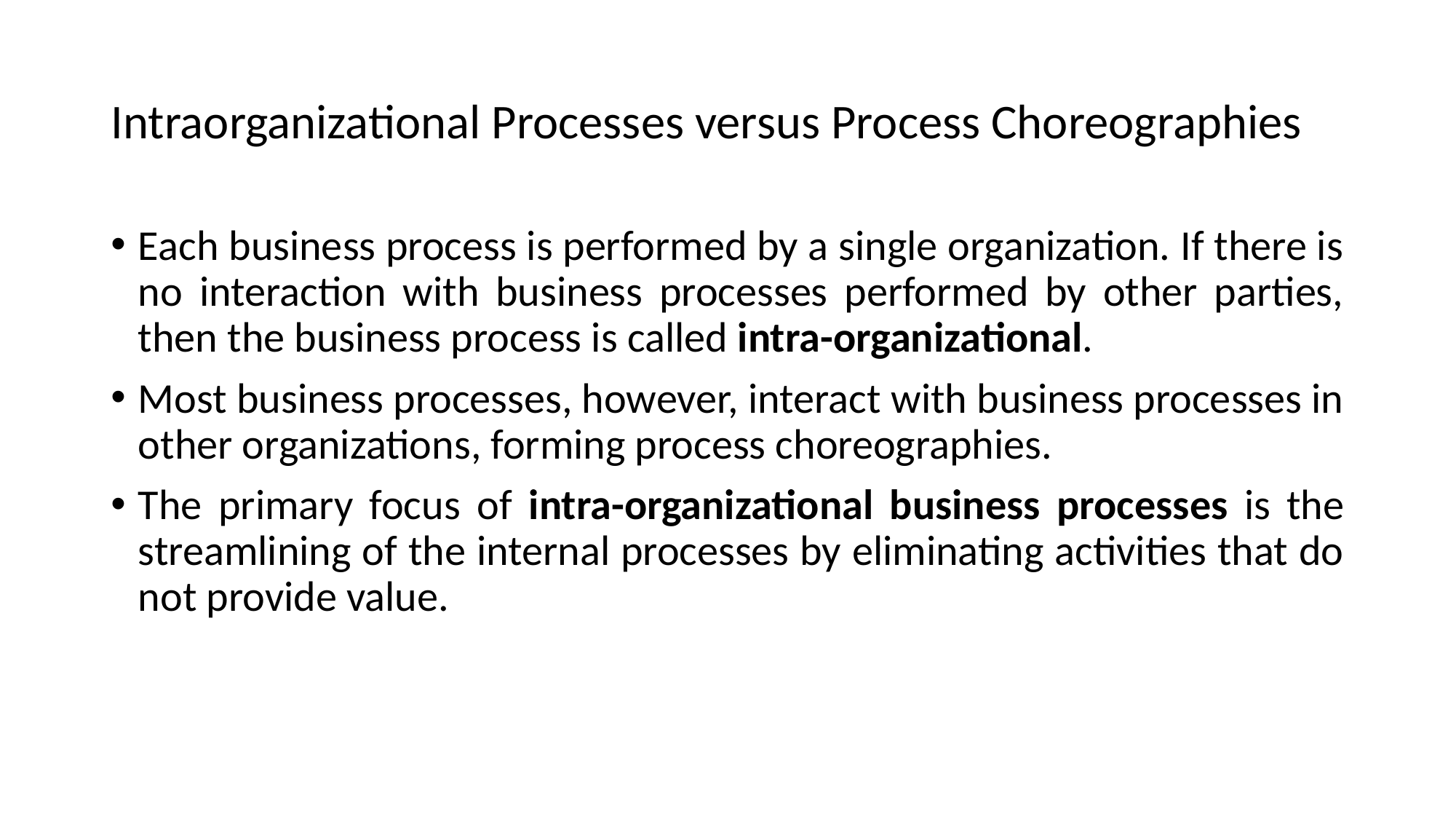

# Intraorganizational Processes versus Process Choreographies
Each business process is performed by a single organization. If there is no interaction with business processes performed by other parties, then the business process is called intra-organizational.
Most business processes, however, interact with business processes in other organizations, forming process choreographies.
The primary focus of intra-organizational business processes is the streamlining of the internal processes by eliminating activities that do not provide value.